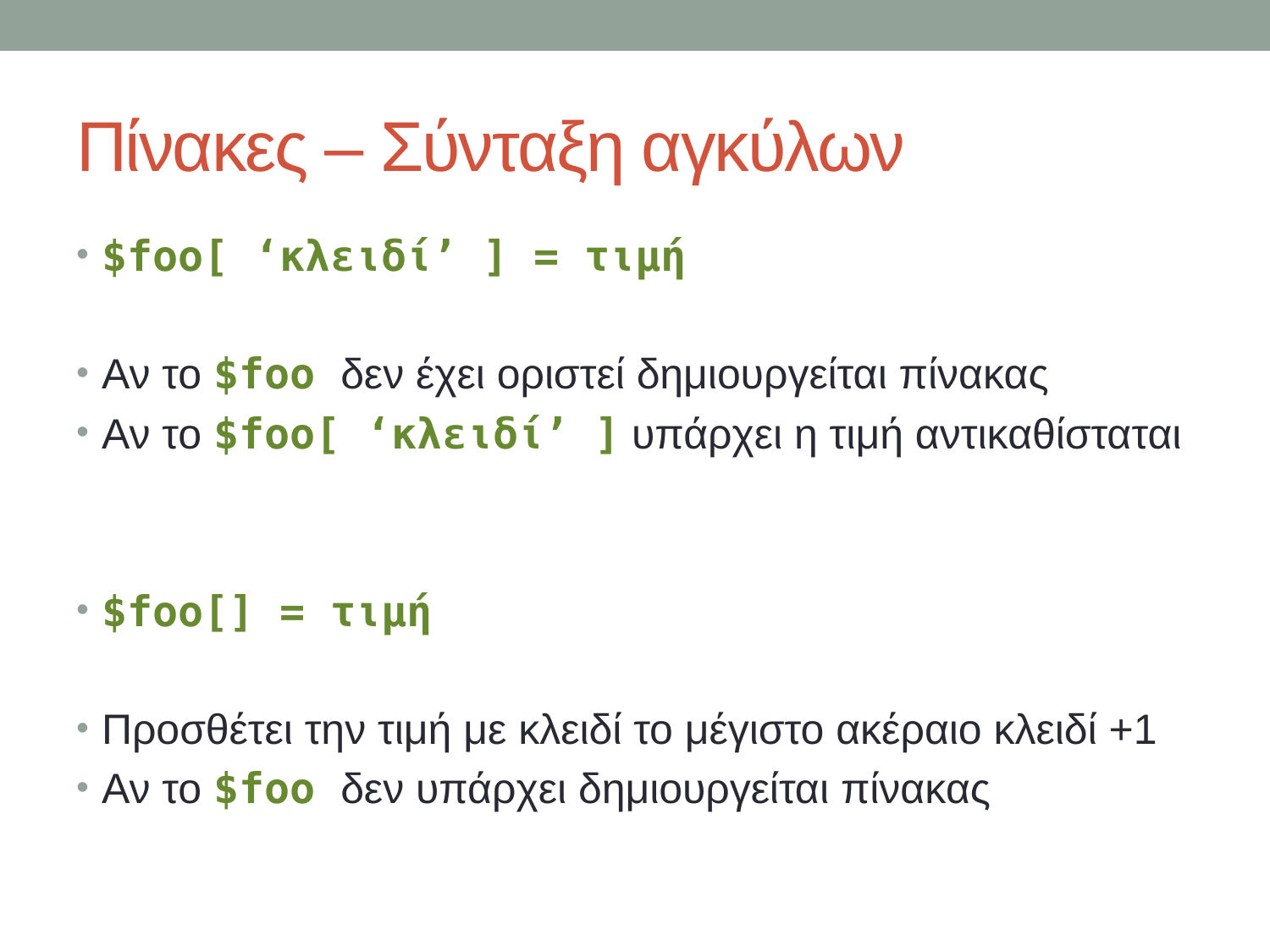

# Πίνακες – Σύνταξη αγκύλων
$foo[ ‘κλειδί’ ] = τιμή

Αν το $foo δεν έχει οριστεί δημιουργείται πίνακας
Αν το $foo[ ‘κλειδί’ ] υπάρχει η τιμή αντικαθίσταται

$foo[] = τιμή

Προσθέτει την τιμή με κλειδί το μέγιστο ακέραιο κλειδί +1
Αν το $foo δεν υπάρχει δημιουργείται πίνακας